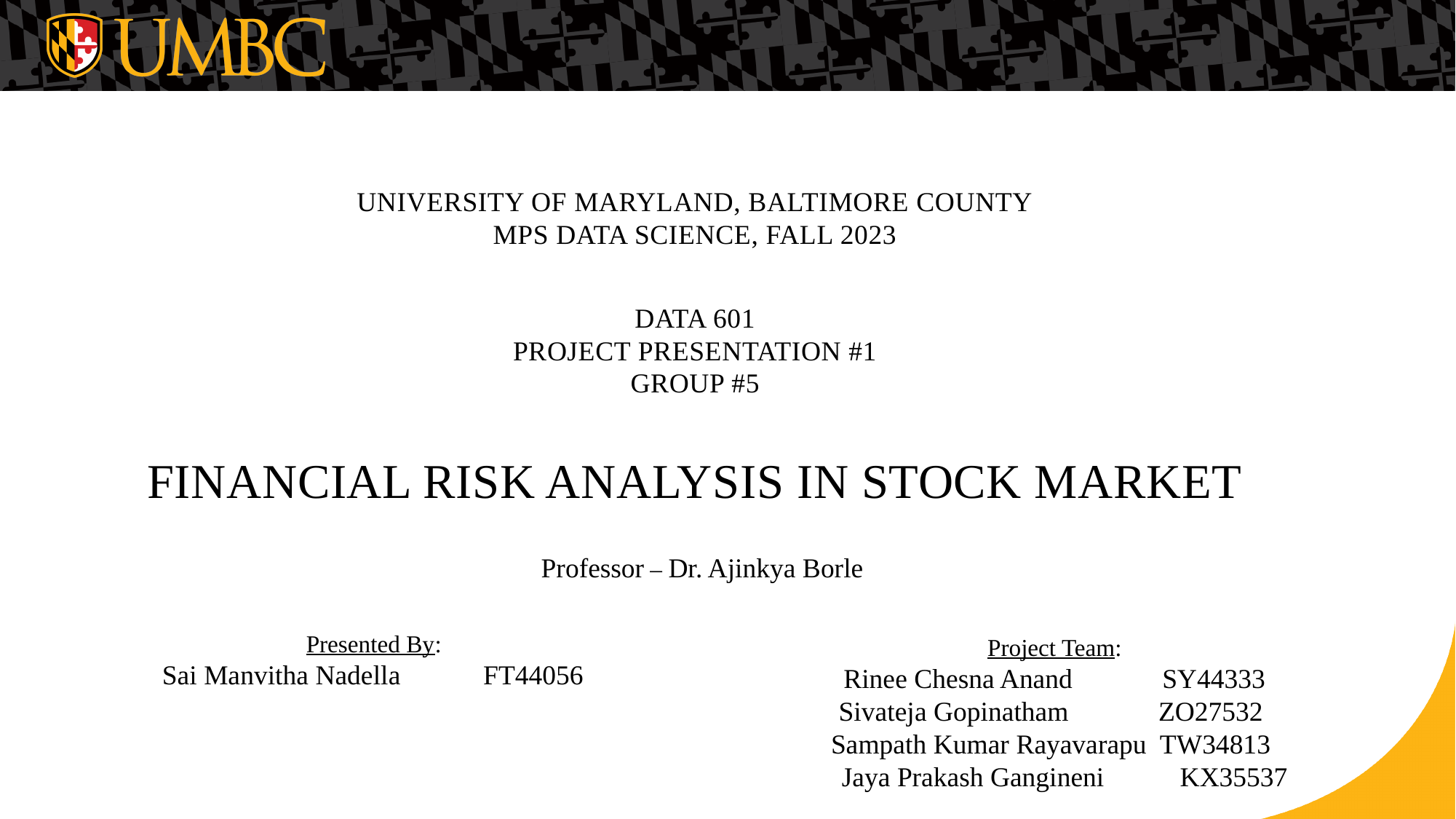

University of Maryland, Baltimore county
MPS Data Science, Fall 2023
Data 601
project Presentation #1
group #5
financial risk analysis in stock market
Professor – Dr. Ajinkya Borle
Presented By:
                   Sai Manvitha Nadella            FT44056

Project Team:
Rinee Chesna Anand             SY44333
Sivateja Gopinatham             ZO27532
Sampath Kumar Rayavarapu  TW34813
   Jaya Prakash Gangineni           KX35537